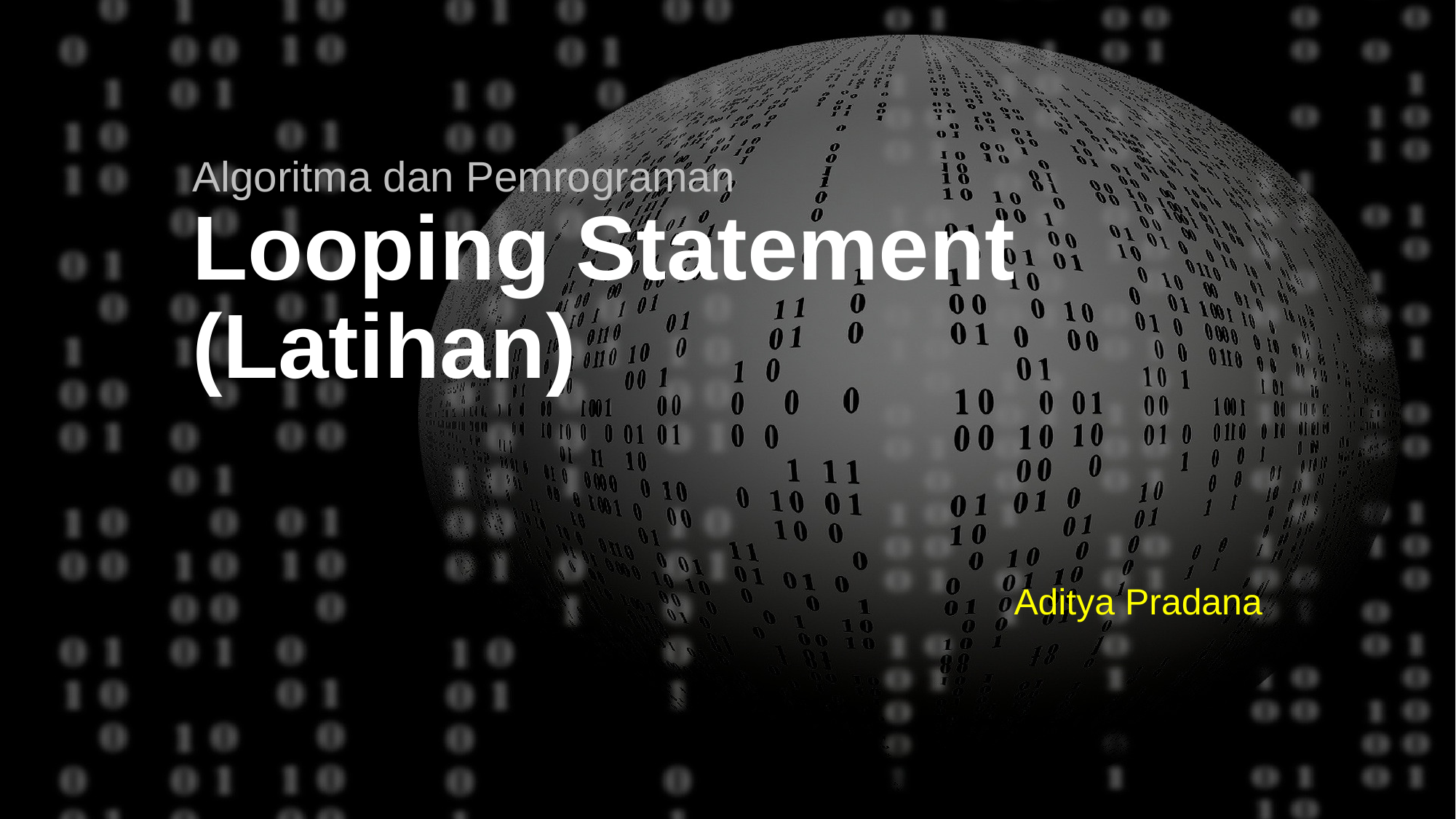

Algoritma dan Pemrograman
Looping Statement (Latihan)
Aditya Pradana